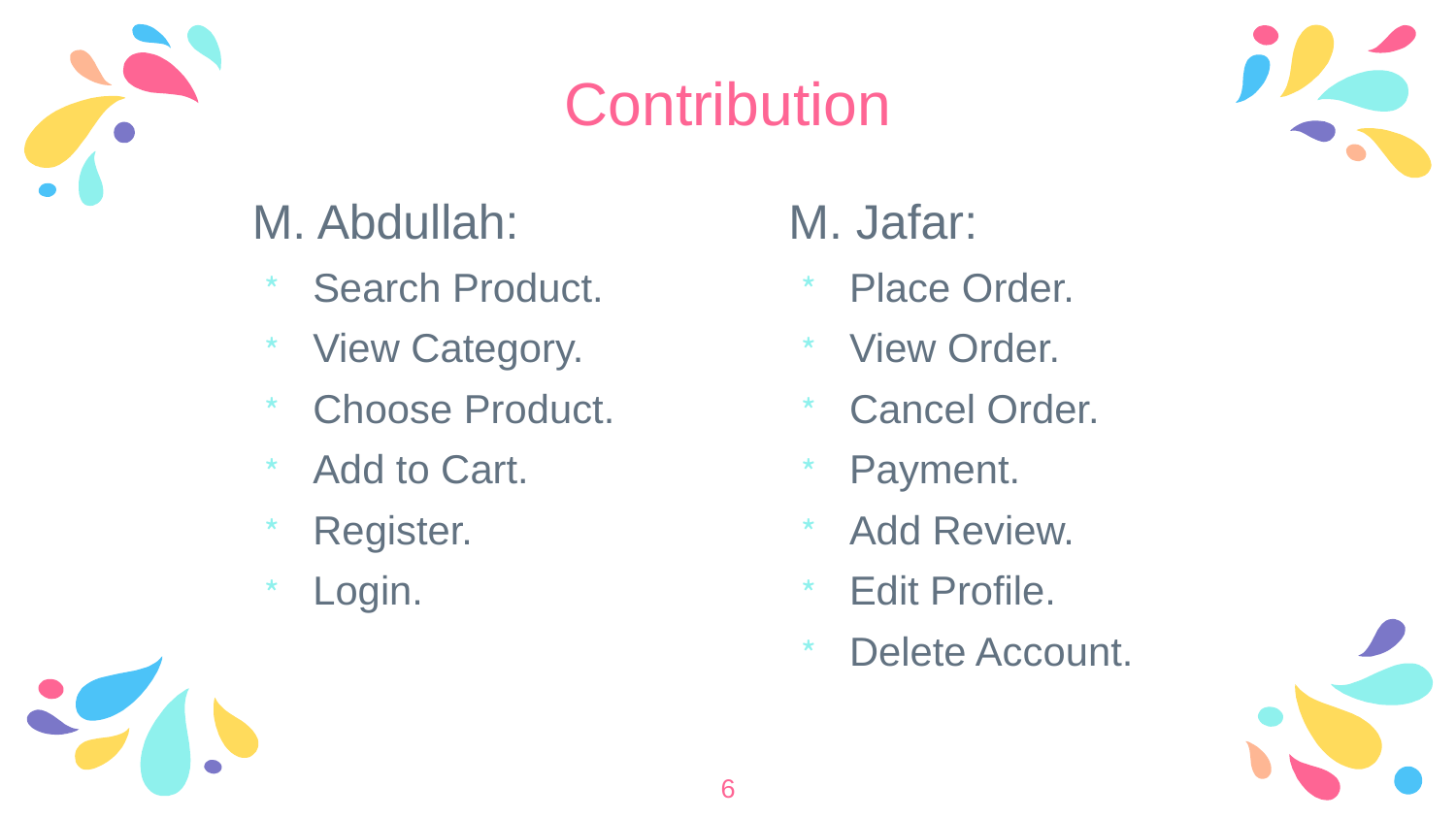

# Contribution
M. Abdullah:
Search Product.
View Category.
Choose Product.
Add to Cart.
Register.
Login.
M. Jafar:
Place Order.
View Order.
Cancel Order.
Payment.
Add Review.
Edit Profile.
Delete Account.

6